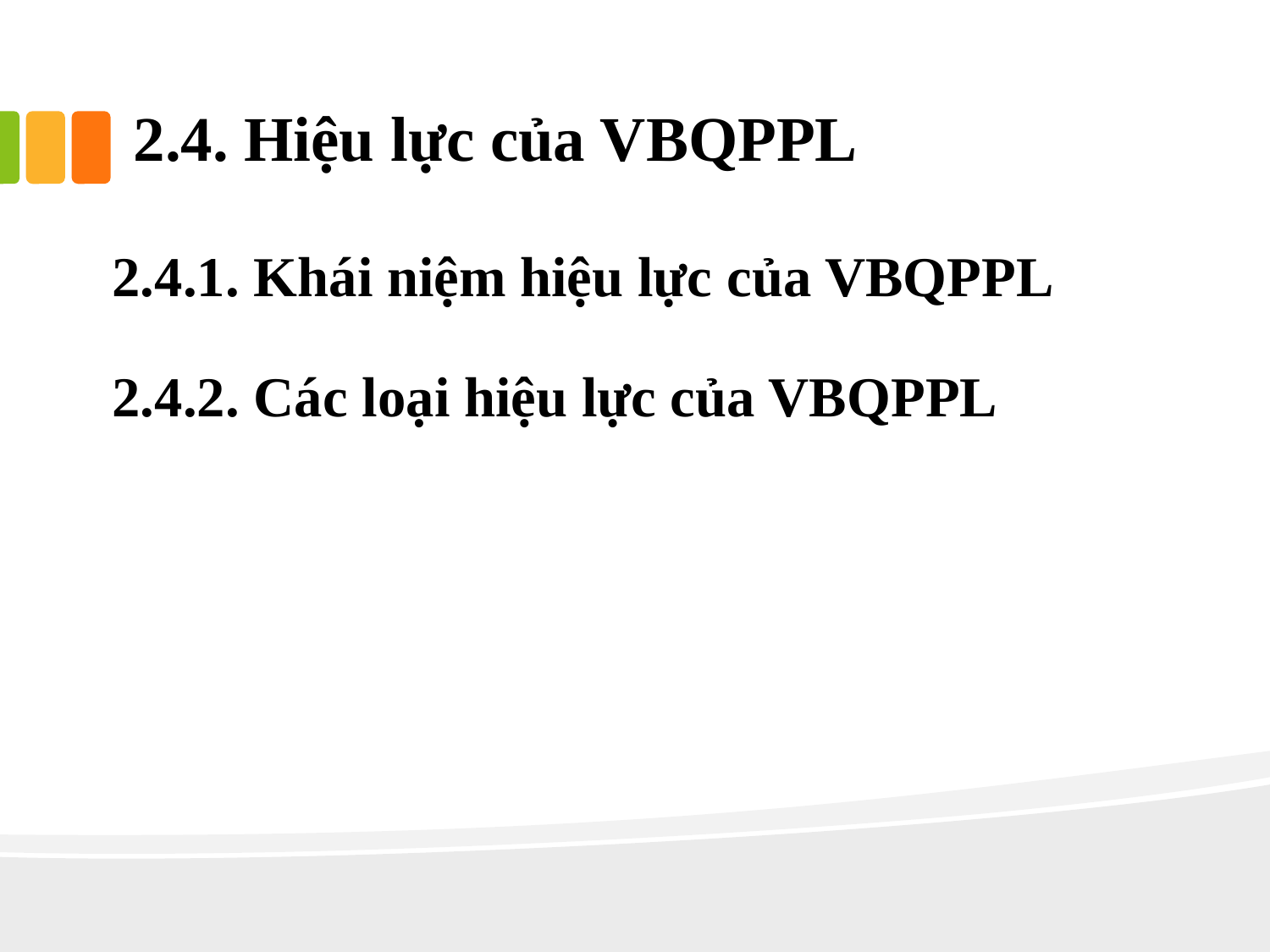

# 2.4. Hiệu lực của VBQPPL
2.4.1. Khái niệm hiệu lực của VBQPPL
2.4.2. Các loại hiệu lực của VBQPPL